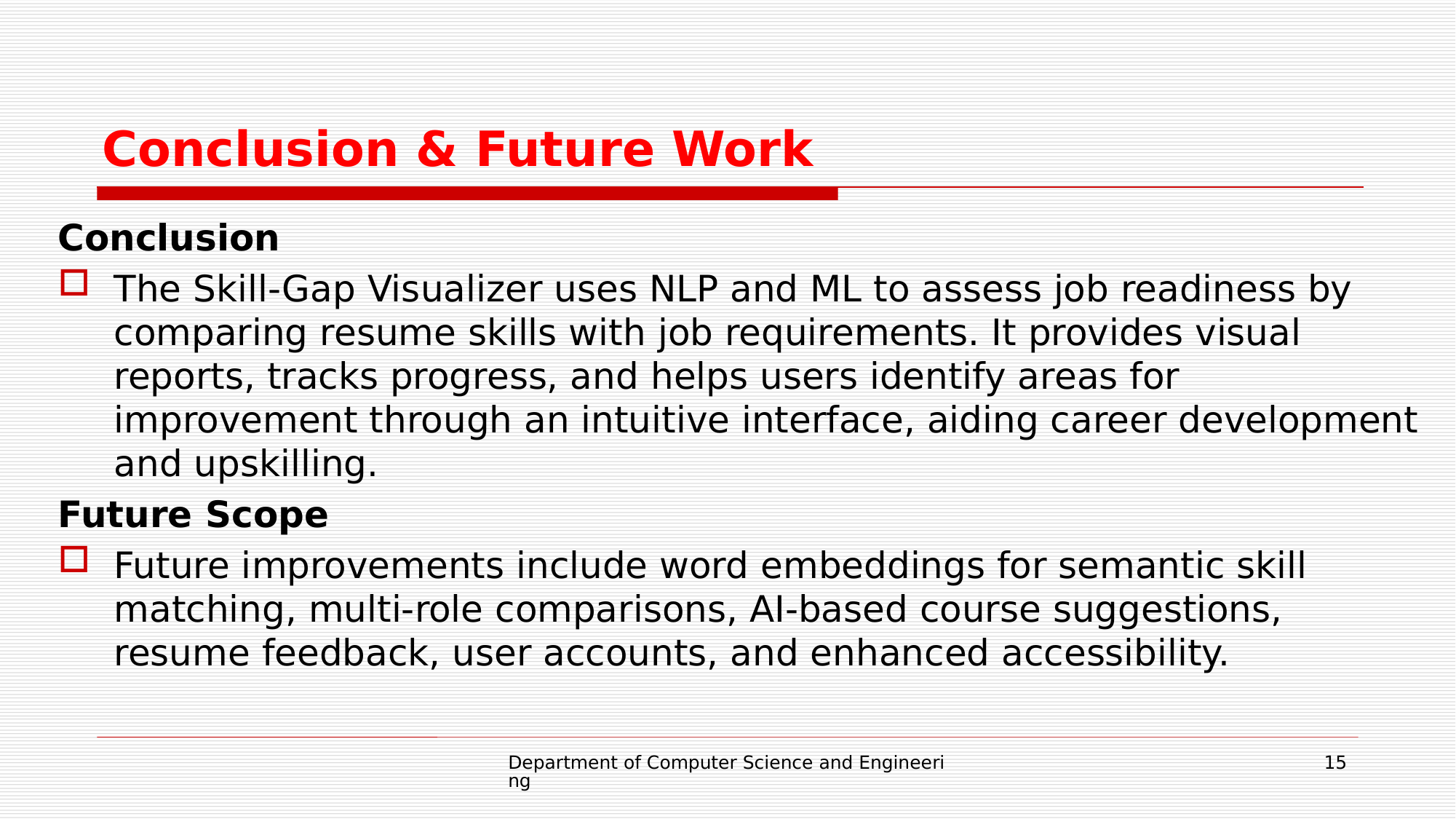

# Conclusion & Future Work
Conclusion
The Skill-Gap Visualizer uses NLP and ML to assess job readiness by comparing resume skills with job requirements. It provides visual reports, tracks progress, and helps users identify areas for improvement through an intuitive interface, aiding career development and upskilling.
Future Scope
Future improvements include word embeddings for semantic skill matching, multi-role comparisons, AI-based course suggestions, resume feedback, user accounts, and enhanced accessibility.
Department of Computer Science and Engineering
15